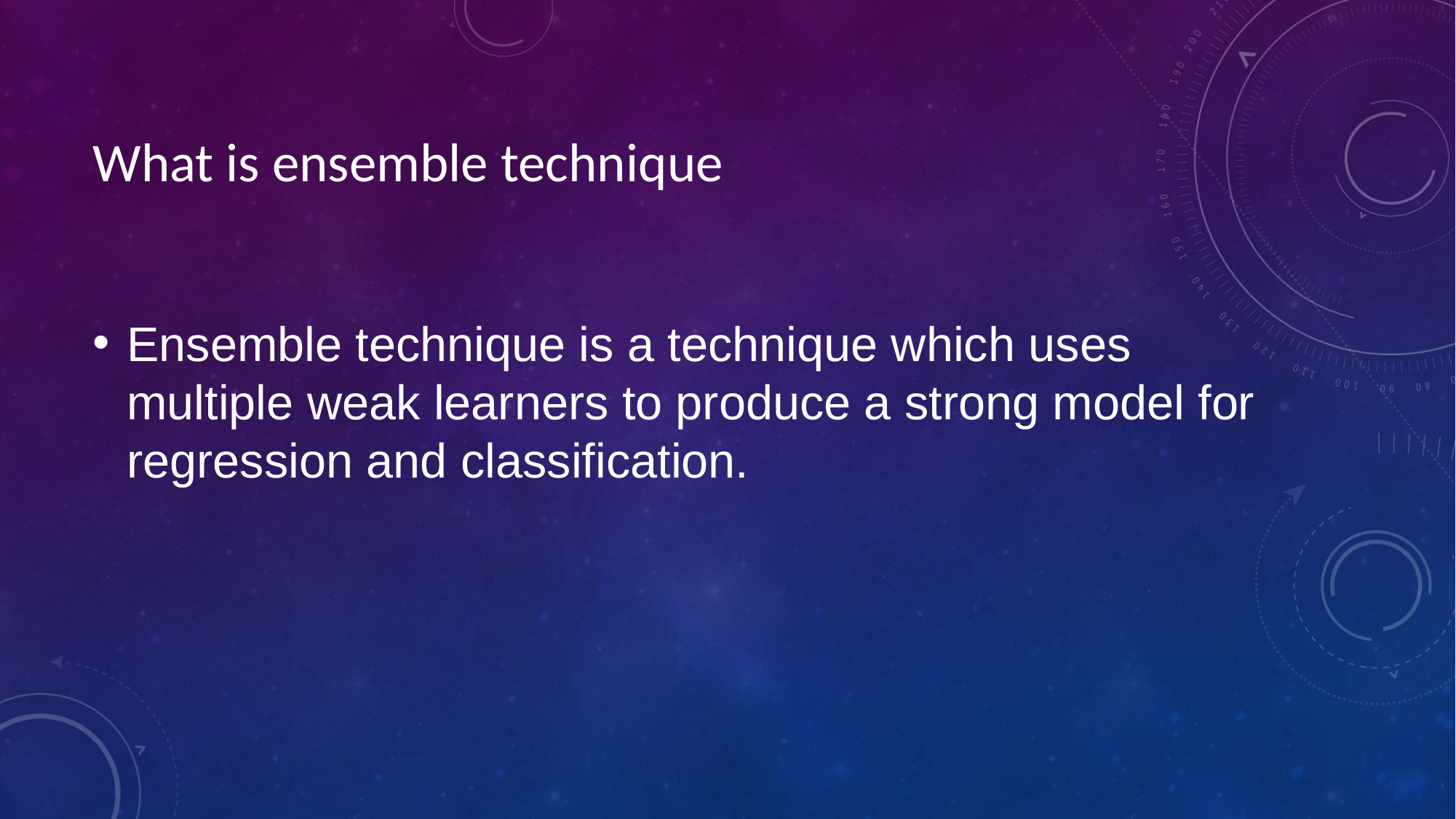

# What is ensemble technique
Ensemble technique is a technique which uses multiple weak learners to produce a strong model for regression and classification.